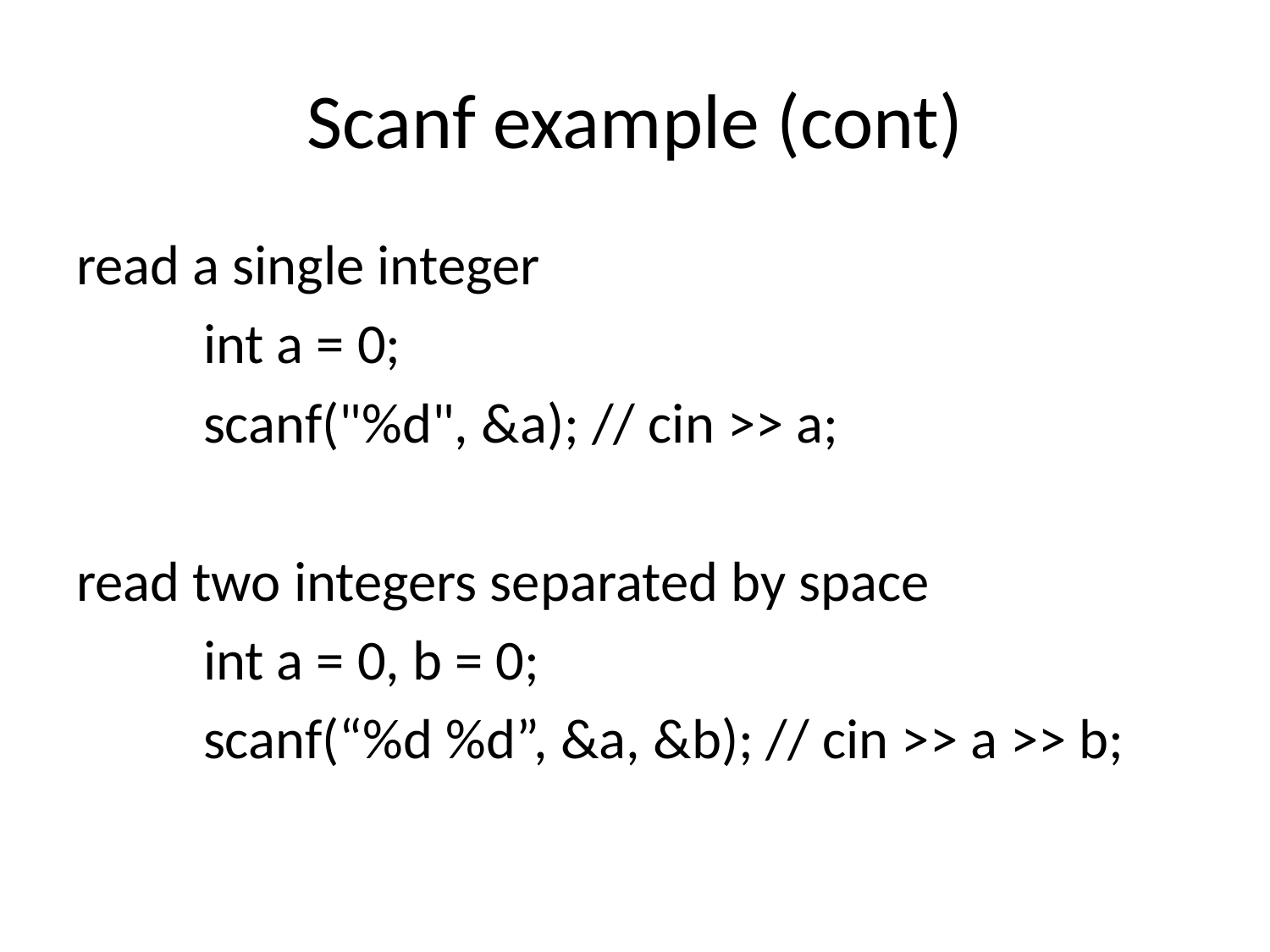

# Scanf example (cont)
read a single integer
	int a = 0;
	scanf("%d", &a); // cin >> a;

read two integers separated by space
	int a = 0, b = 0;
	scanf(“%d %d”, &a, &b); // cin >> a >> b;